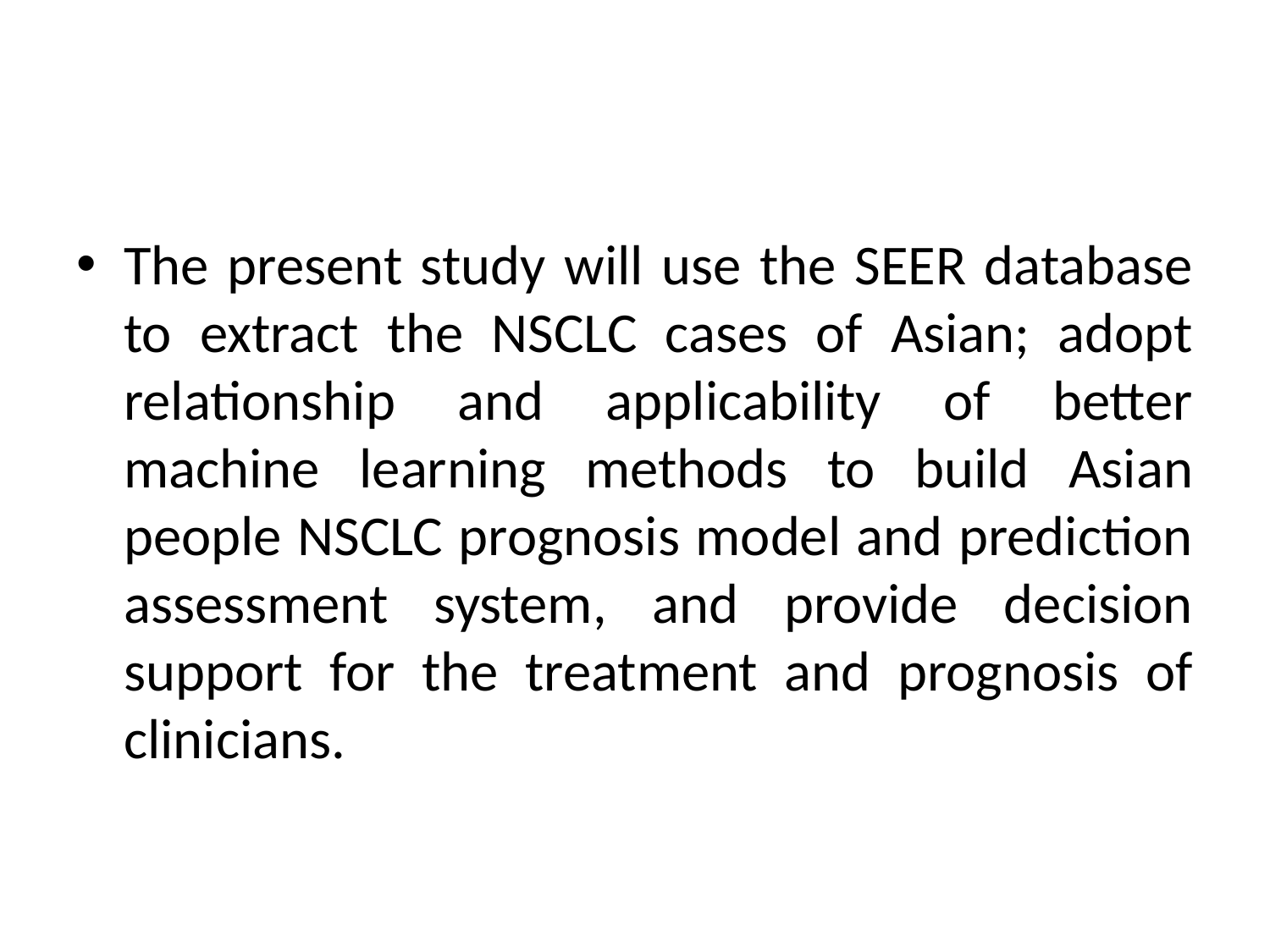

#
The present study will use the SEER database to extract the NSCLC cases of Asian; adopt relationship and applicability of better machine learning methods to build Asian people NSCLC prognosis model and prediction assessment system, and provide decision support for the treatment and prognosis of clinicians.